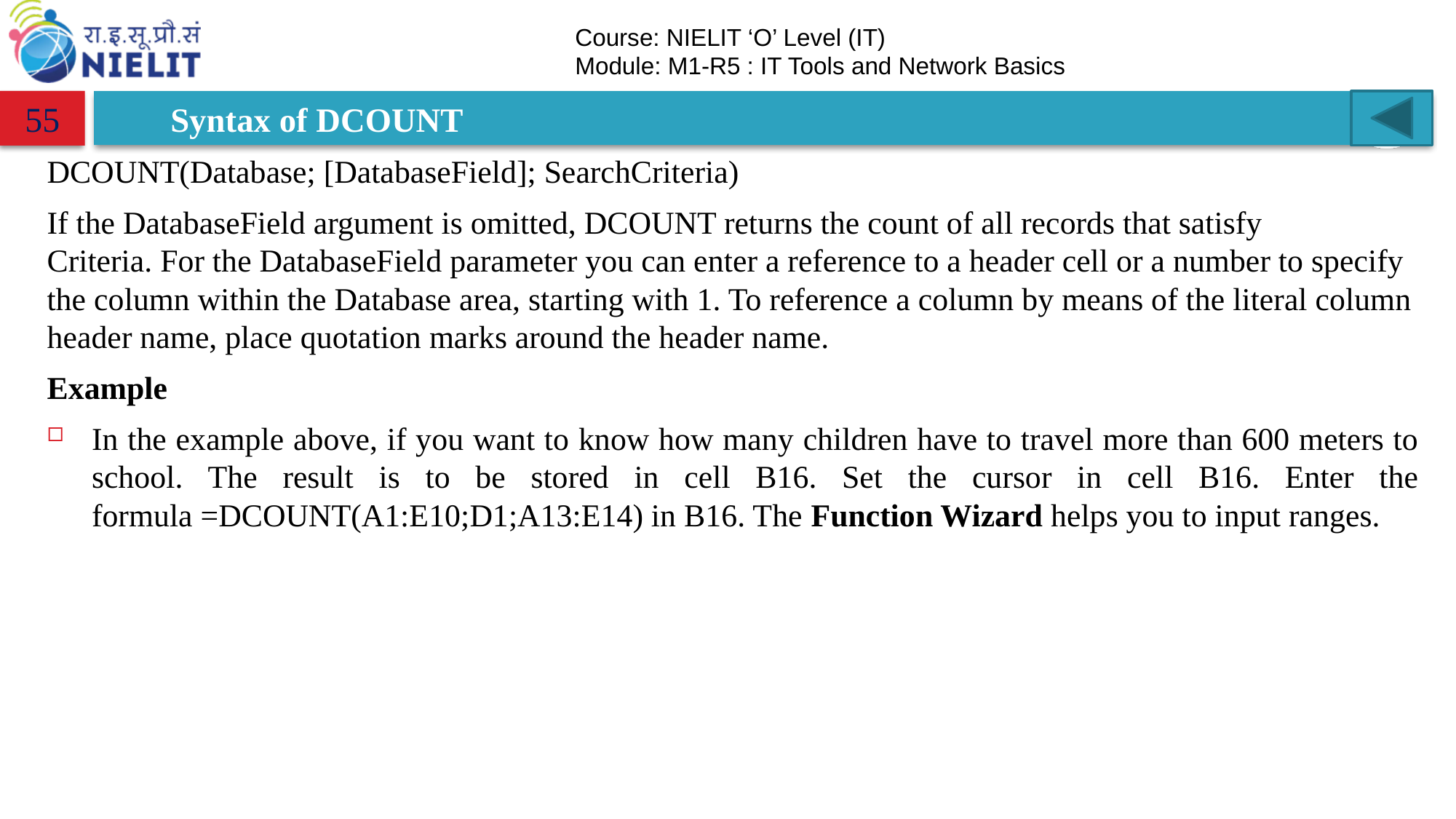

# Syntax of DCOUNT
55
DCOUNT(Database; [DatabaseField]; SearchCriteria)
If the DatabaseField argument is omitted, DCOUNT returns the count of all records that satisfy Criteria. For the DatabaseField parameter you can enter a reference to a header cell or a number to specify the column within the Database area, starting with 1. To reference a column by means of the literal column header name, place quotation marks around the header name.
Example
In the example above, if you want to know how many children have to travel more than 600 meters to school. The result is to be stored in cell B16. Set the cursor in cell B16. Enter the formula =DCOUNT(A1:E10;D1;A13:E14) in B16. The Function Wizard helps you to input ranges.